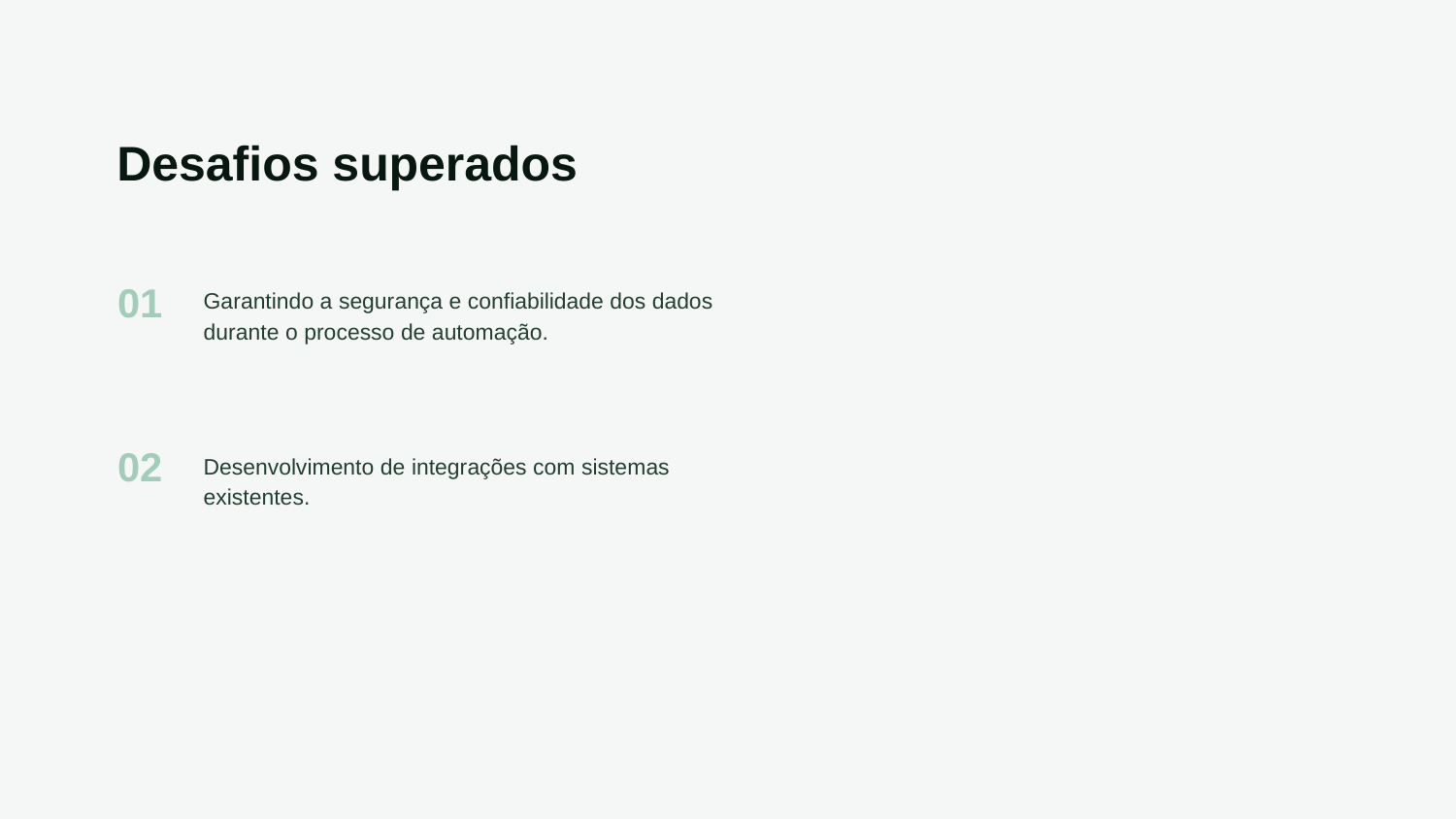

# Desafios superados
Garantindo a segurança e confiabilidade dos dados durante o processo de automação.
Desenvolvimento de integrações com sistemas existentes.